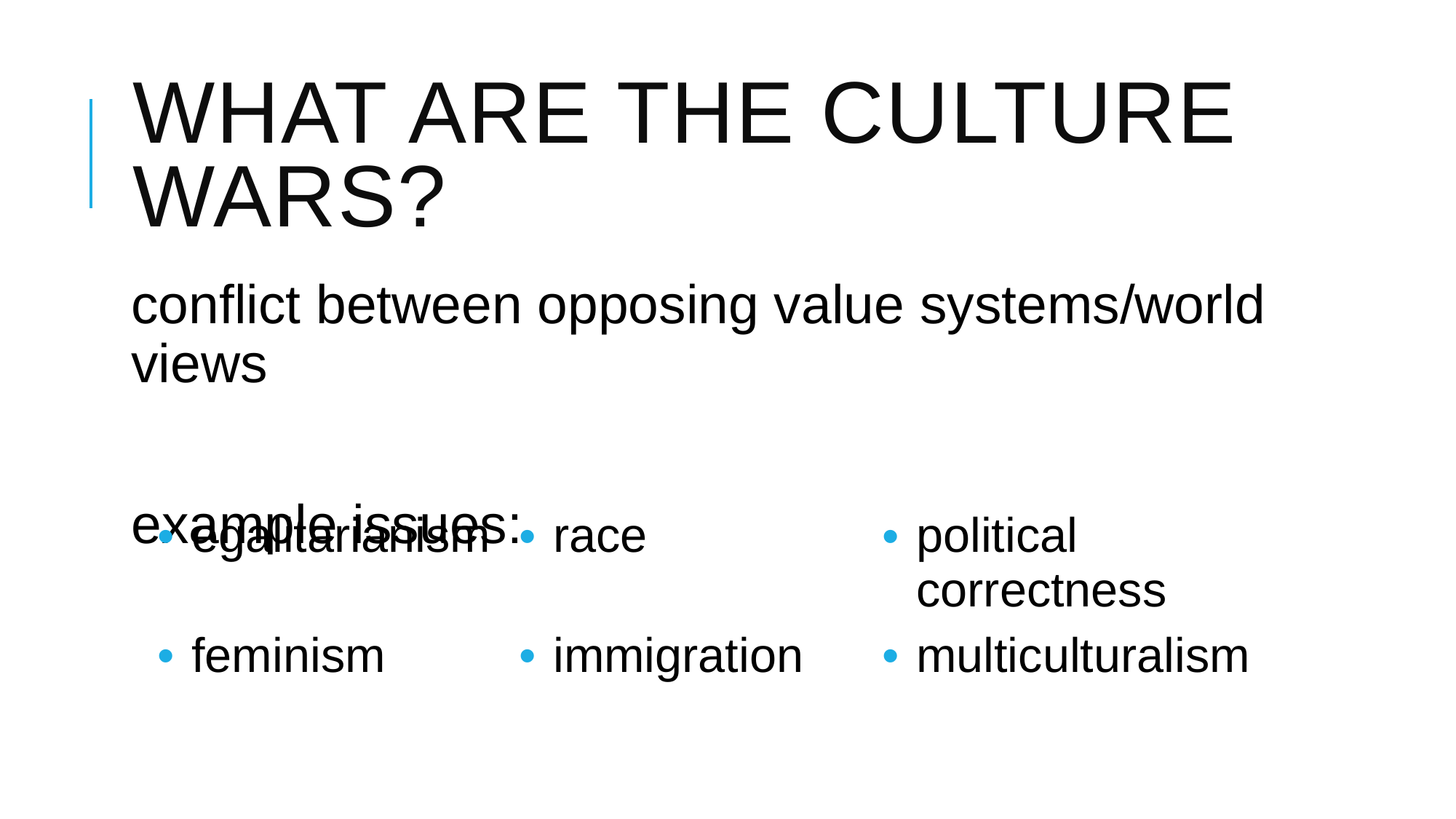

# What Are the Culture Wars?
conflict between opposing value systems/world views

example issues:
| egalitarianism | race | political correctness |
| --- | --- | --- |
| feminism | immigration | multiculturalism |